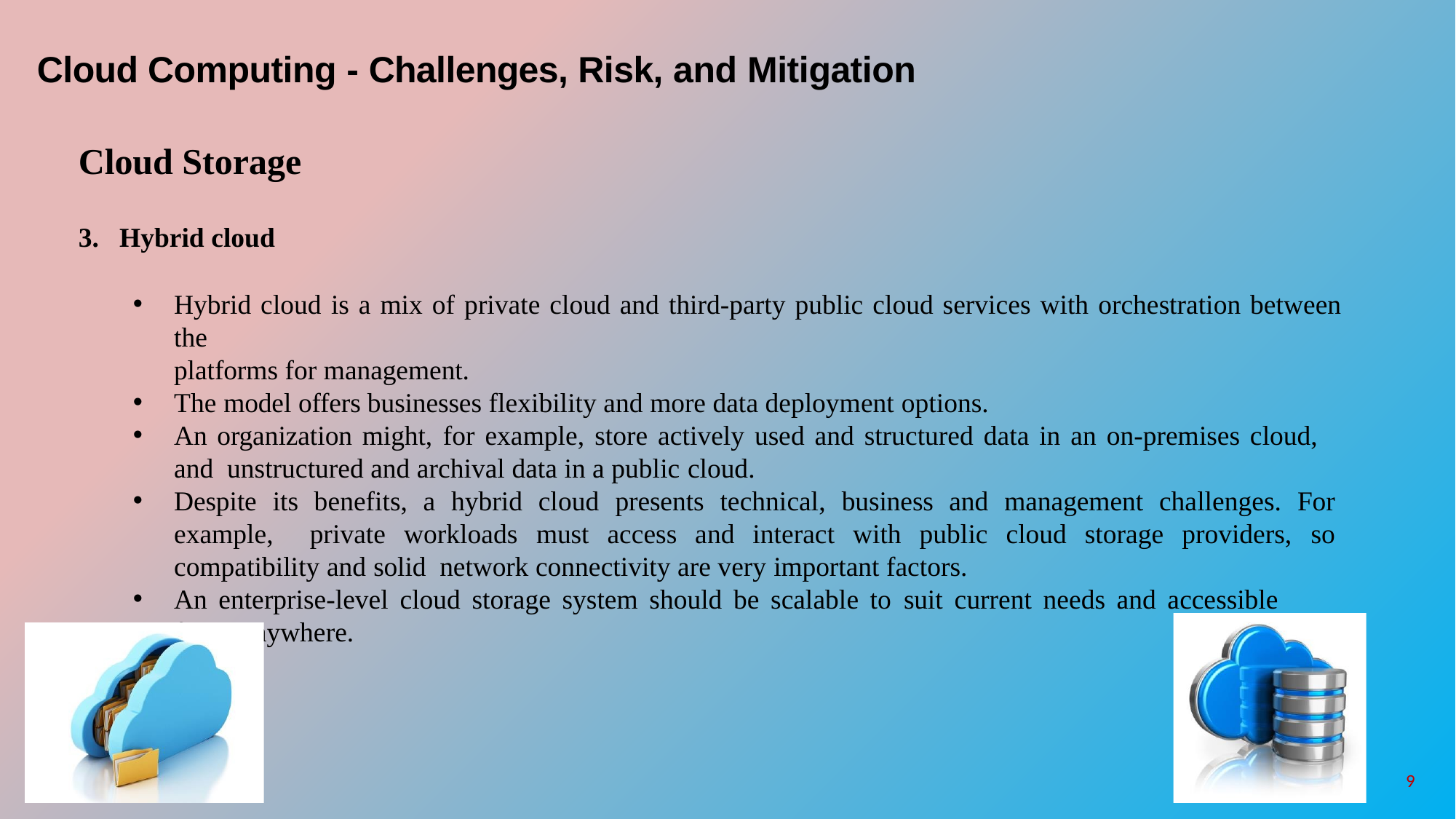

# Cloud Computing - Challenges, Risk, and Mitigation
Cloud Storage

Hybrid cloud

Hybrid cloud is a mix of private cloud and third-party public cloud services with orchestration between the
platforms for management.
The model offers businesses flexibility and more data deployment options.
An organization might, for example, store actively used and structured data in an on-premises cloud, and  unstructured and archival data in a public cloud.
Despite its benefits, a hybrid cloud presents technical, business and management challenges. For example,  private workloads must access and interact with public cloud storage providers, so compatibility and solid  network connectivity are very important factors.
An enterprise-level cloud storage system should be scalable to suit current needs and accessible from  anywhere.

9